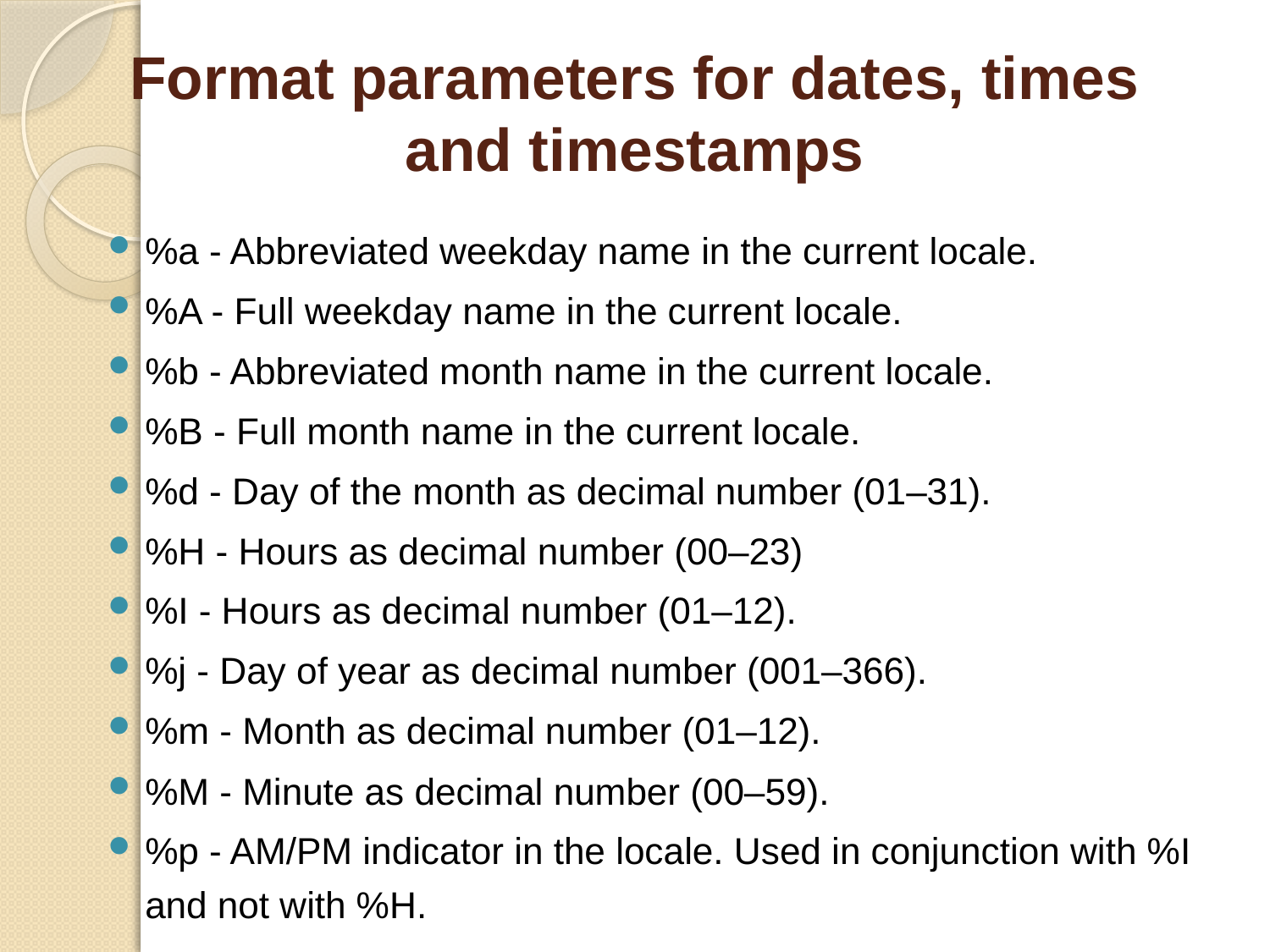

# Format parameters for dates, times and timestamps

%a - Abbreviated weekday name in the current locale.
%A - Full weekday name in the current locale.
%b - Abbreviated month name in the current locale.
%B - Full month name in the current locale.
%d - Day of the month as decimal number (01–31).
%H - Hours as decimal number (00–23)
%I - Hours as decimal number (01–12).
%j - Day of year as decimal number (001–366).
%m - Month as decimal number (01–12).
%M - Minute as decimal number (00–59).
%p - AM/PM indicator in the locale. Used in conjunction with %I and not with %H.